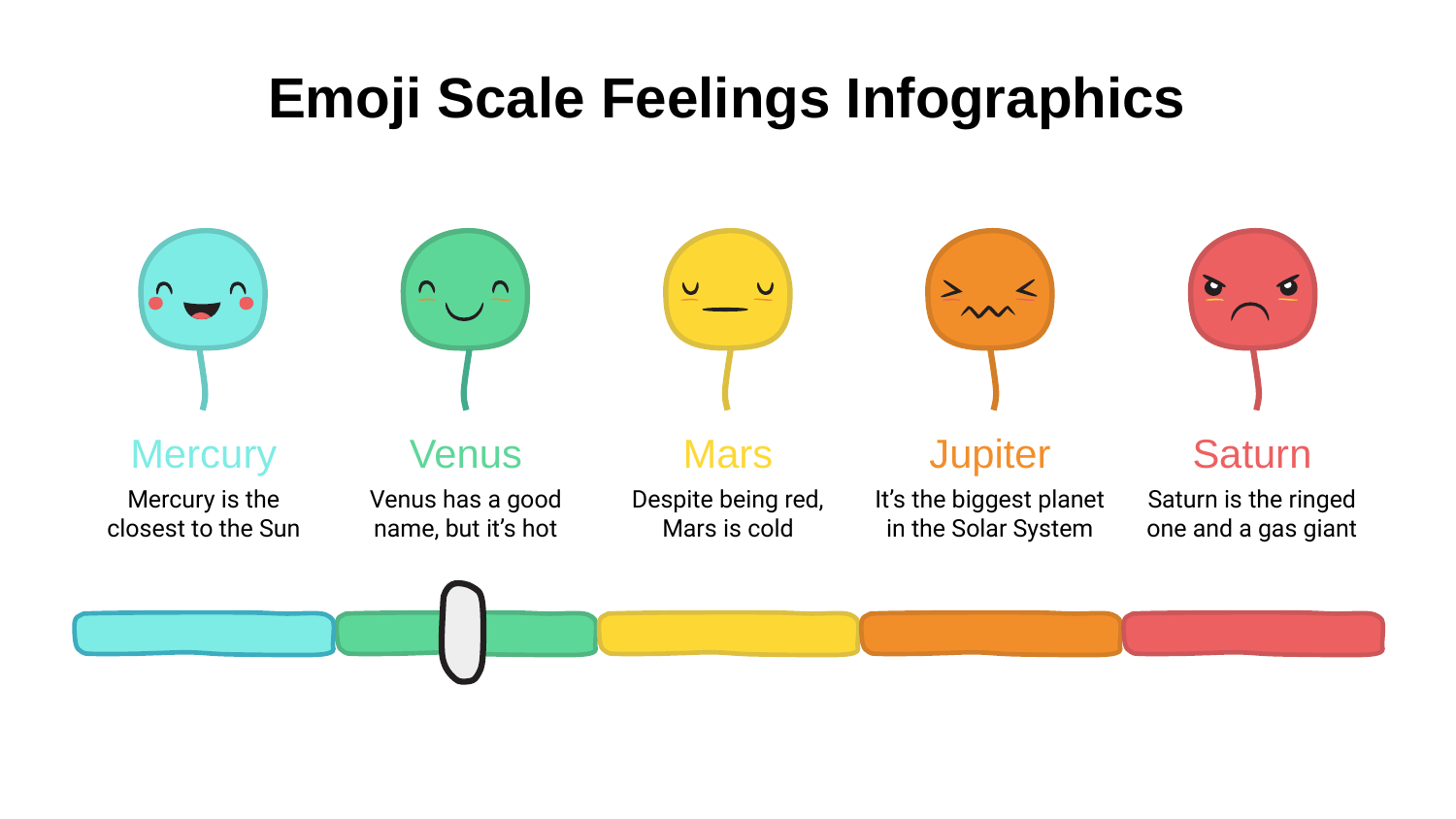

# Emoji Scale Feelings Infographics

Mercury
Mercury is the closest to the Sun
Venus
Venus has a good name, but it’s hot
Mars
Despite being red,
Mars is cold
Jupiter
It’s the biggest planet in the Solar System
Saturn
Saturn is the ringed one and a gas giant